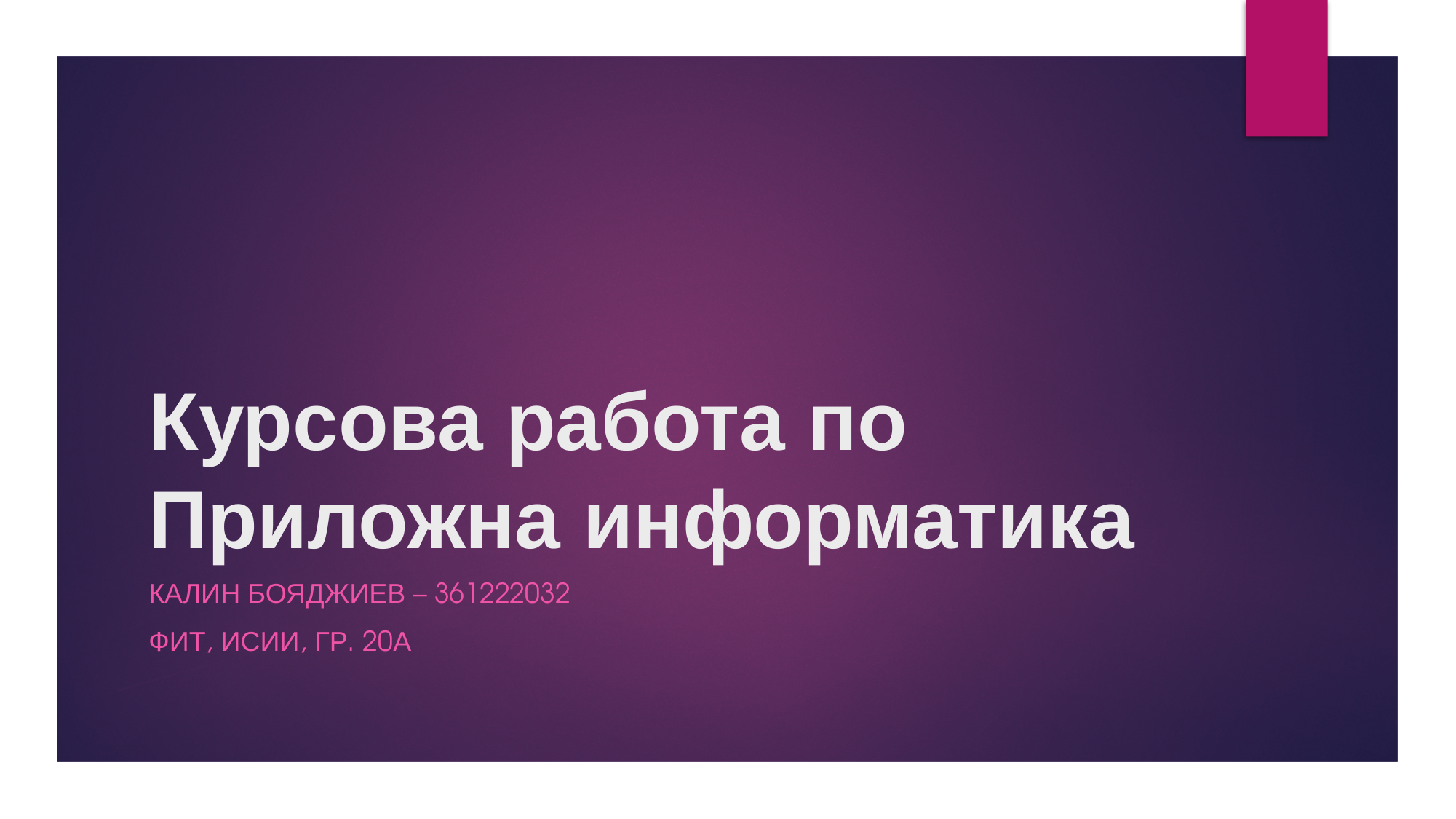

# Курсова работа по Приложна информатика
Калин Бояджиев – 361222032
ФИТ, ИСИИ, гр. 20а